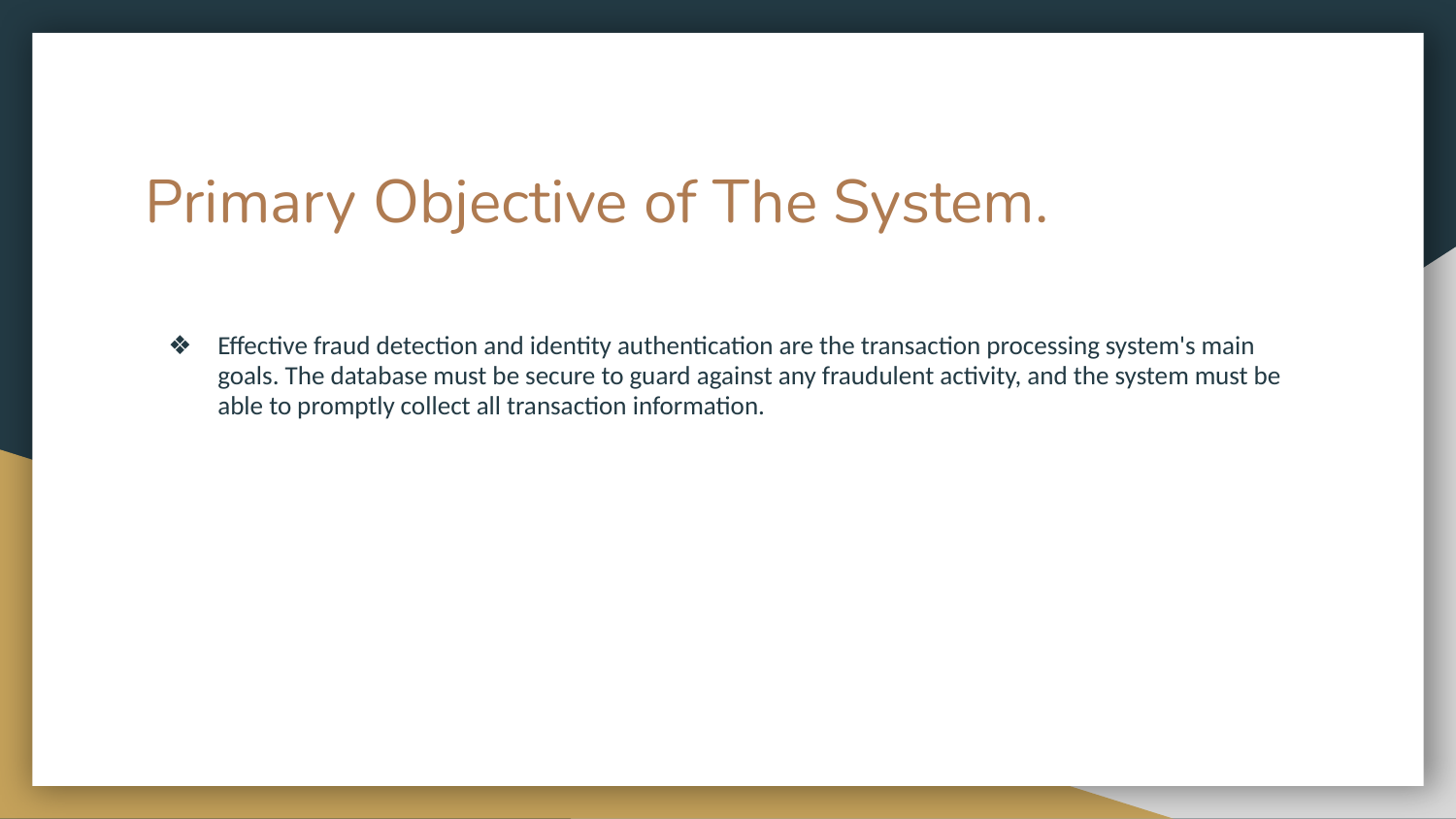

# Primary Objective of The System.

Effective fraud detection and identity authentication are the transaction processing system's main goals. The database must be secure to guard against any fraudulent activity, and the system must be able to promptly collect all transaction information.